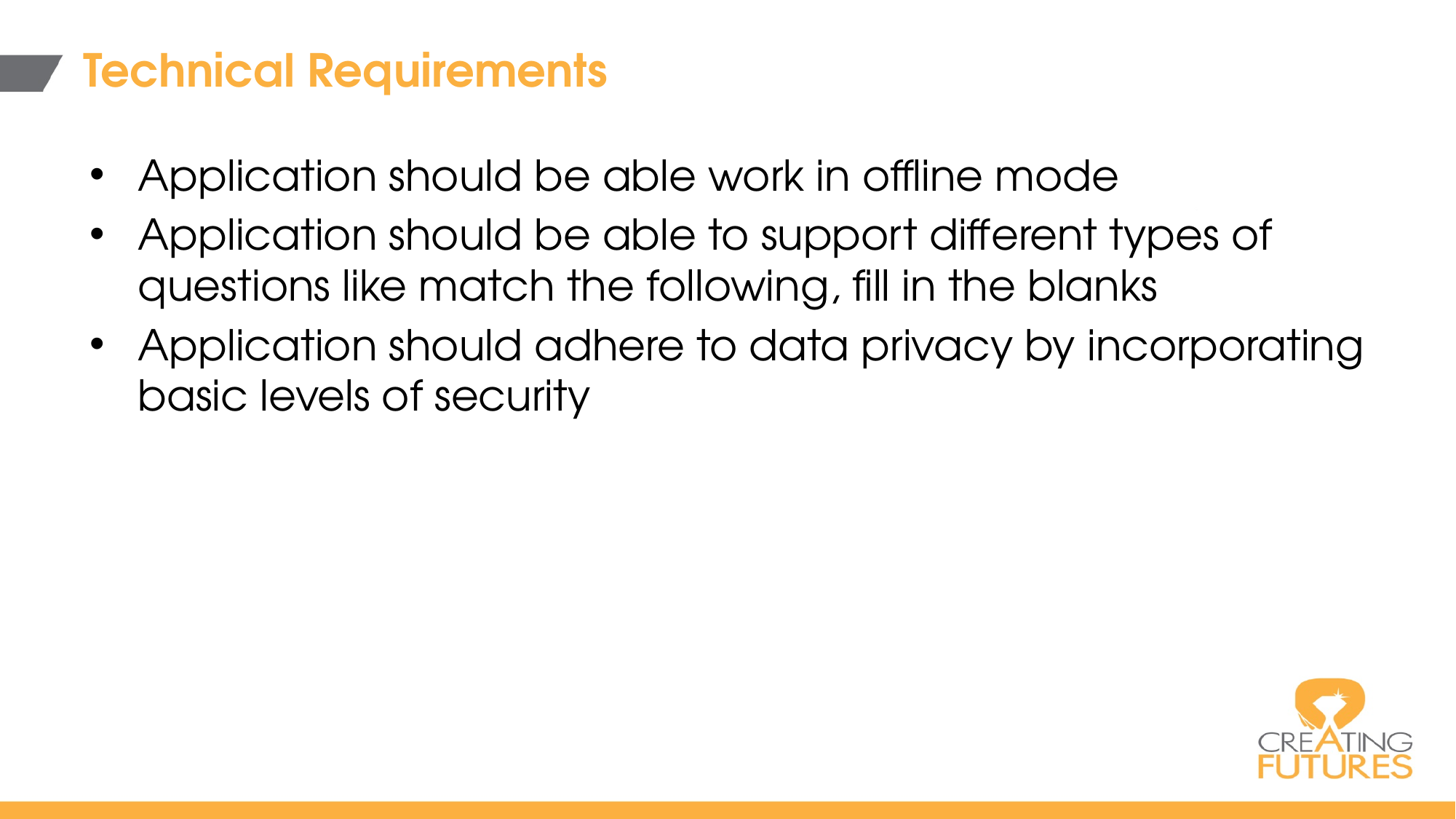

# Technical Requirements
Application should be able work in offline mode
Application should be able to support different types of questions like match the following, fill in the blanks
Application should adhere to data privacy by incorporating basic levels of security